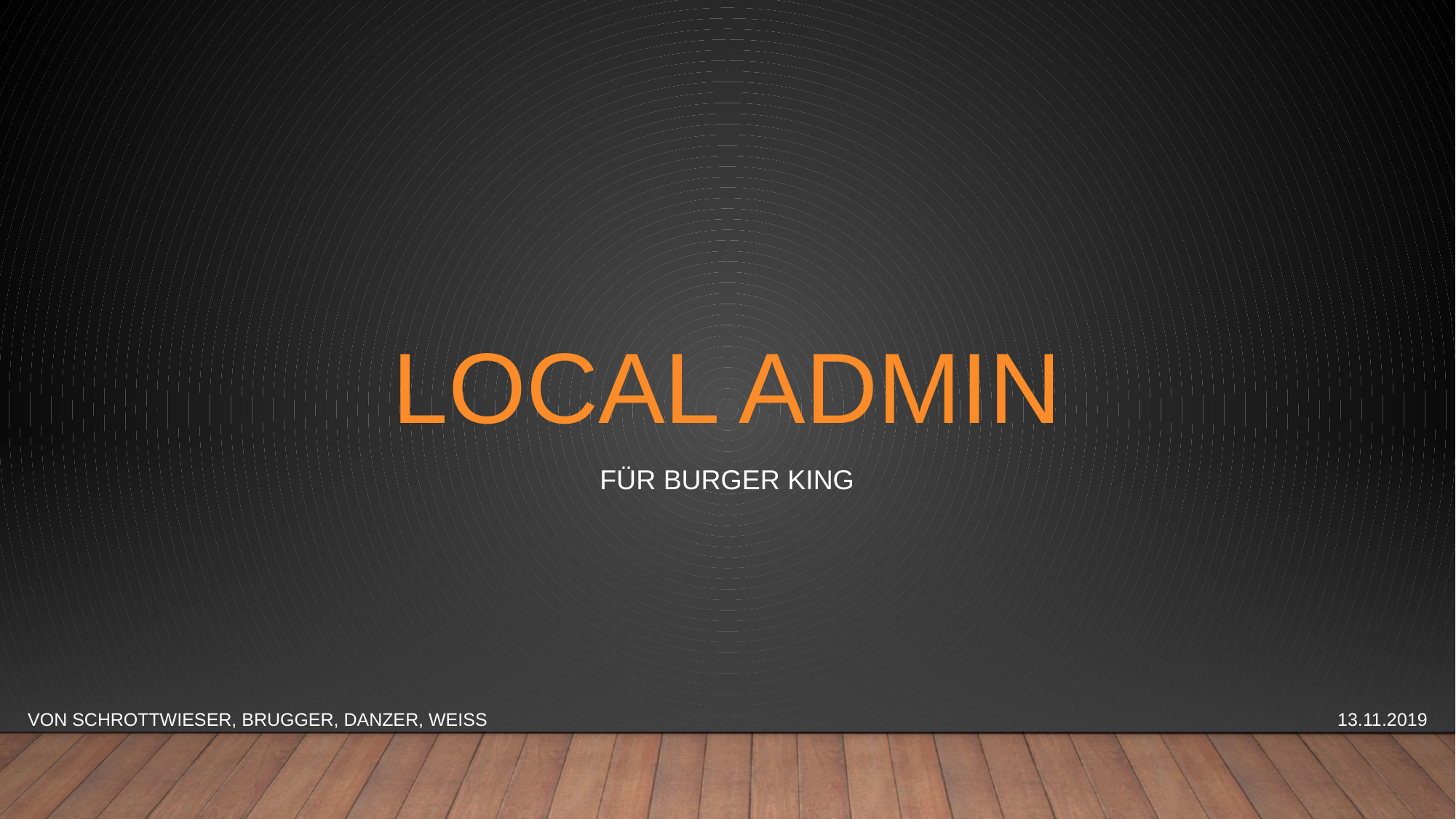

# Local Admin
Für Burger King
Von Schrottwieser, Brugger, Danzer, Weiss								13.11.2019